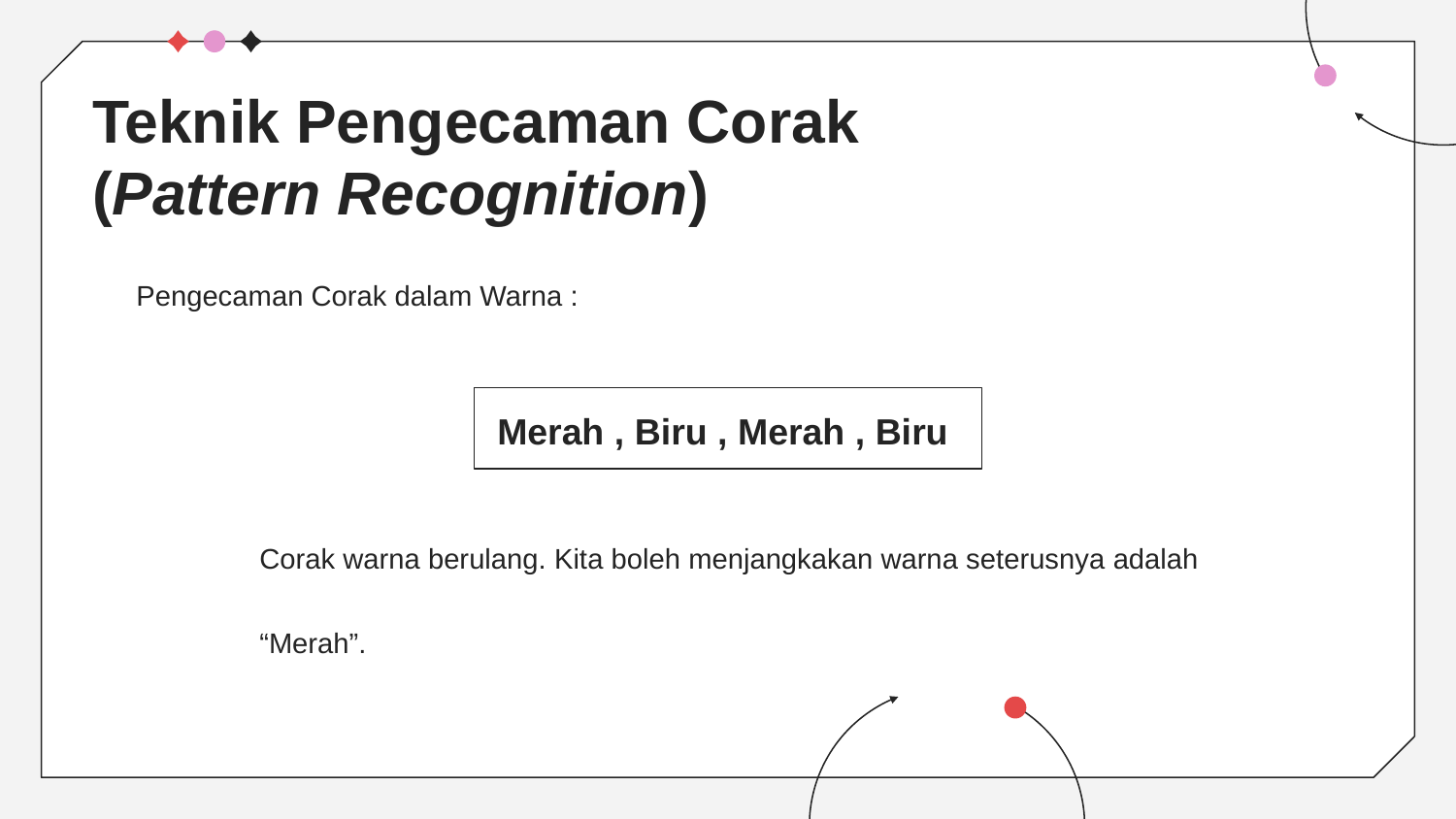

# Teknik Pengecaman Corak (Pattern Recognition)
Pengecaman Corak dalam Warna :
Merah , Biru , Merah , Biru
Corak warna berulang. Kita boleh menjangkakan warna seterusnya adalah “Merah”.